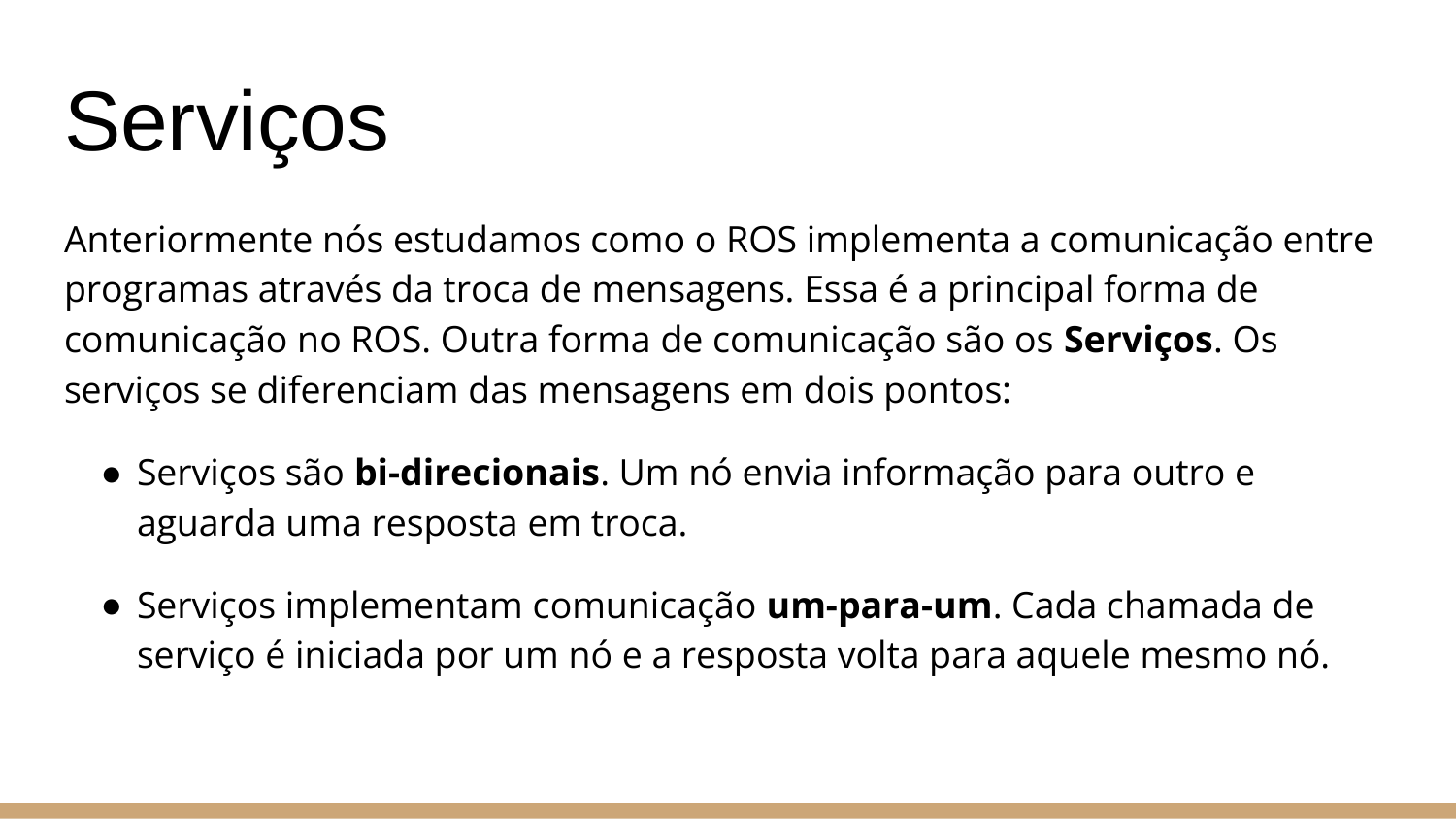

# Serviços
Anteriormente nós estudamos como o ROS implementa a comunicação entre programas através da troca de mensagens. Essa é a principal forma de comunicação no ROS. Outra forma de comunicação são os Serviços. Os serviços se diferenciam das mensagens em dois pontos:
Serviços são bi-direcionais. Um nó envia informação para outro e aguarda uma resposta em troca.
Serviços implementam comunicação um-para-um. Cada chamada de serviço é iniciada por um nó e a resposta volta para aquele mesmo nó.